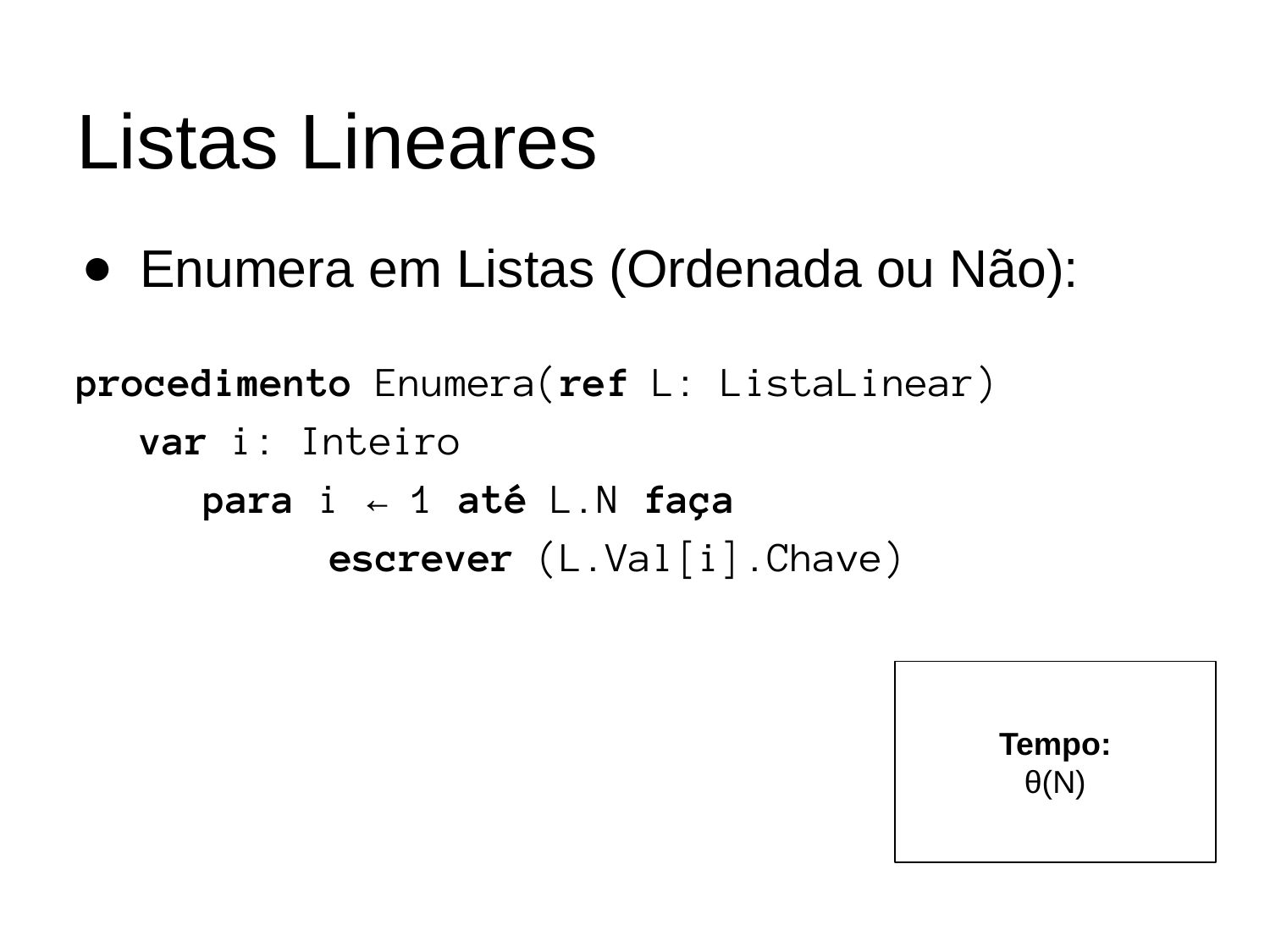

# Listas Lineares
Enumera em Listas (Ordenada ou Não):

procedimento Enumera(ref L: ListaLinear)
var i: Inteiro
	para i ← 1 até L.N faça
		escrever (L.Val[i].Chave)
Tempo:
θ(N)